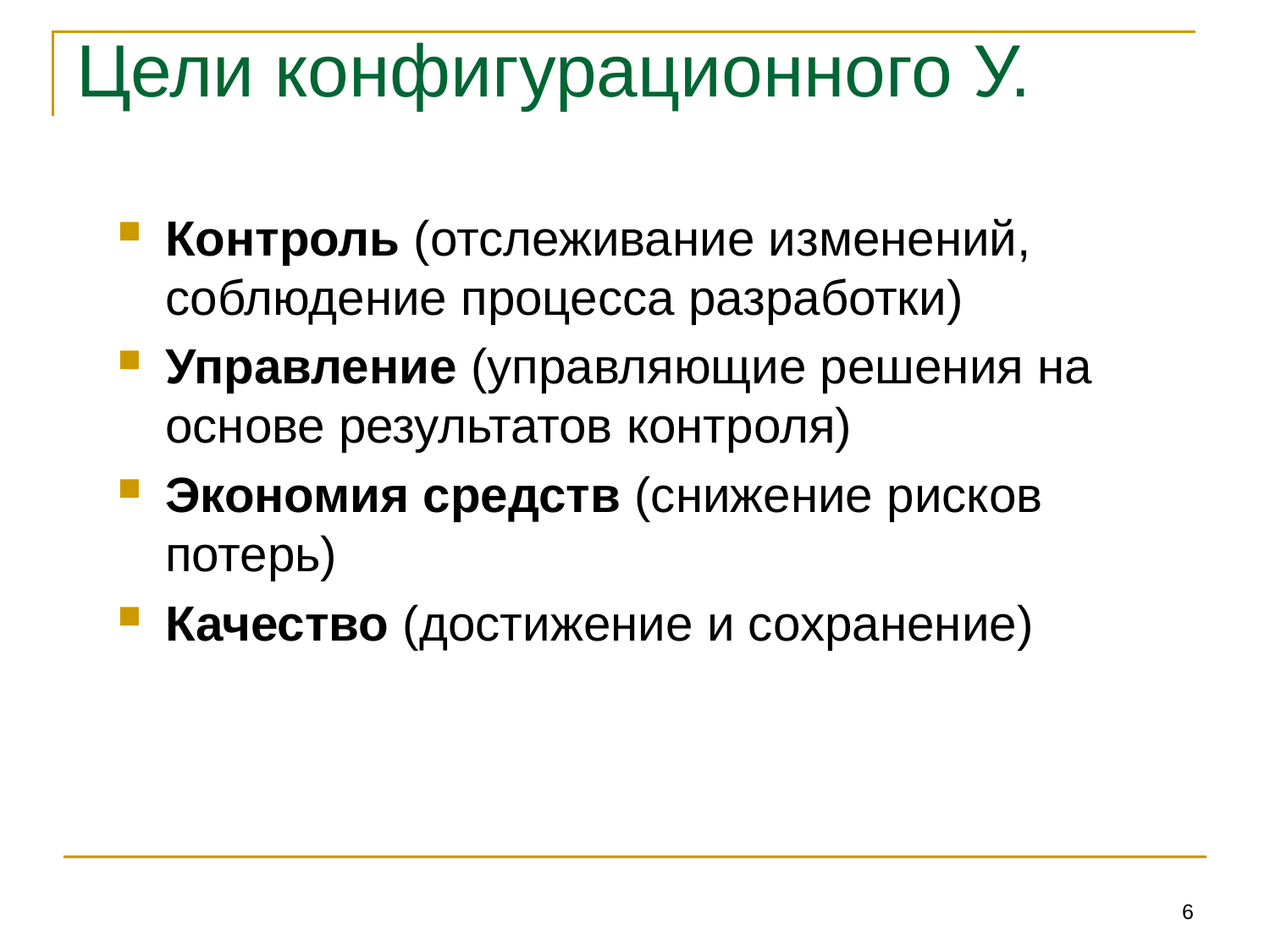

# Цели конфигурационного У.

Контроль (отслеживание изменений, соблюдение процесса разработки)
Управление (управляющие решения на основе результатов контроля)
Экономия средств (снижение рисков потерь)
Качество (достижение и сохранение)
6